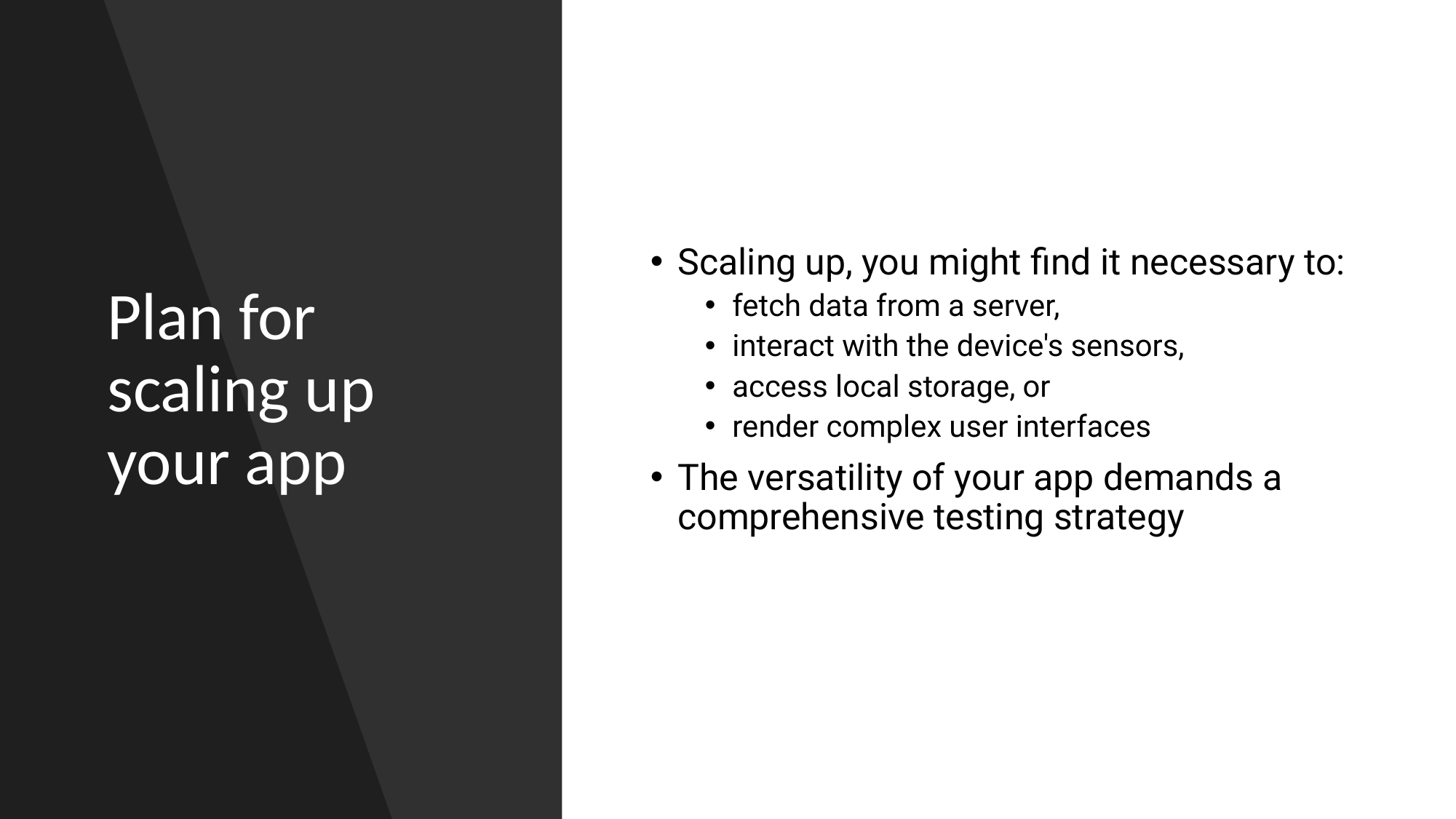

# Plan for scaling up your app
Scaling up, you might find it necessary to:
fetch data from a server,
interact with the device's sensors,
access local storage, or
render complex user interfaces
The versatility of your app demands a comprehensive testing strategy